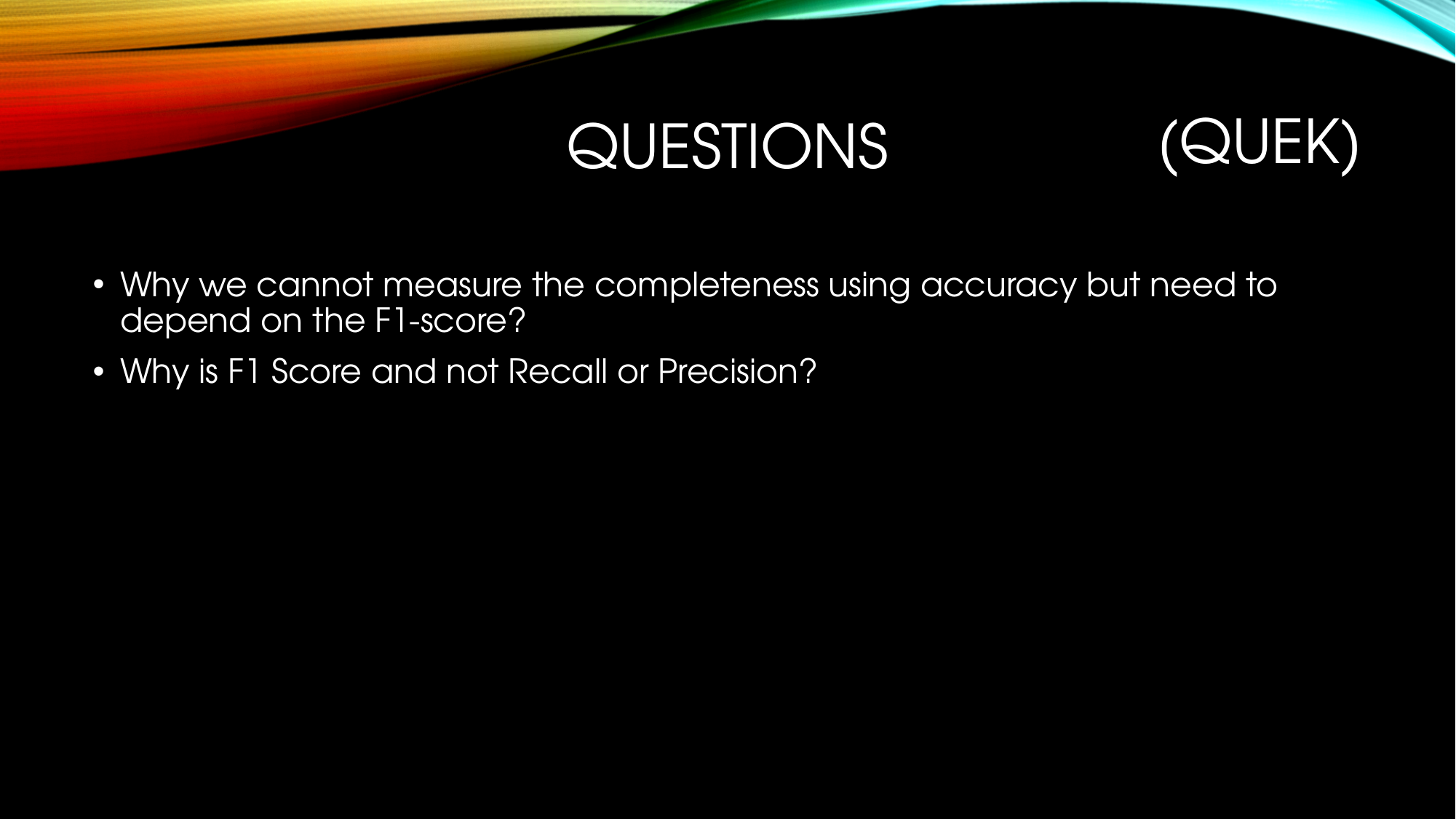

(QUEK)
# QUESTIONs
Why we cannot measure the completeness using accuracy but need to depend on the F1-score?
Why is F1 Score and not Recall or Precision?